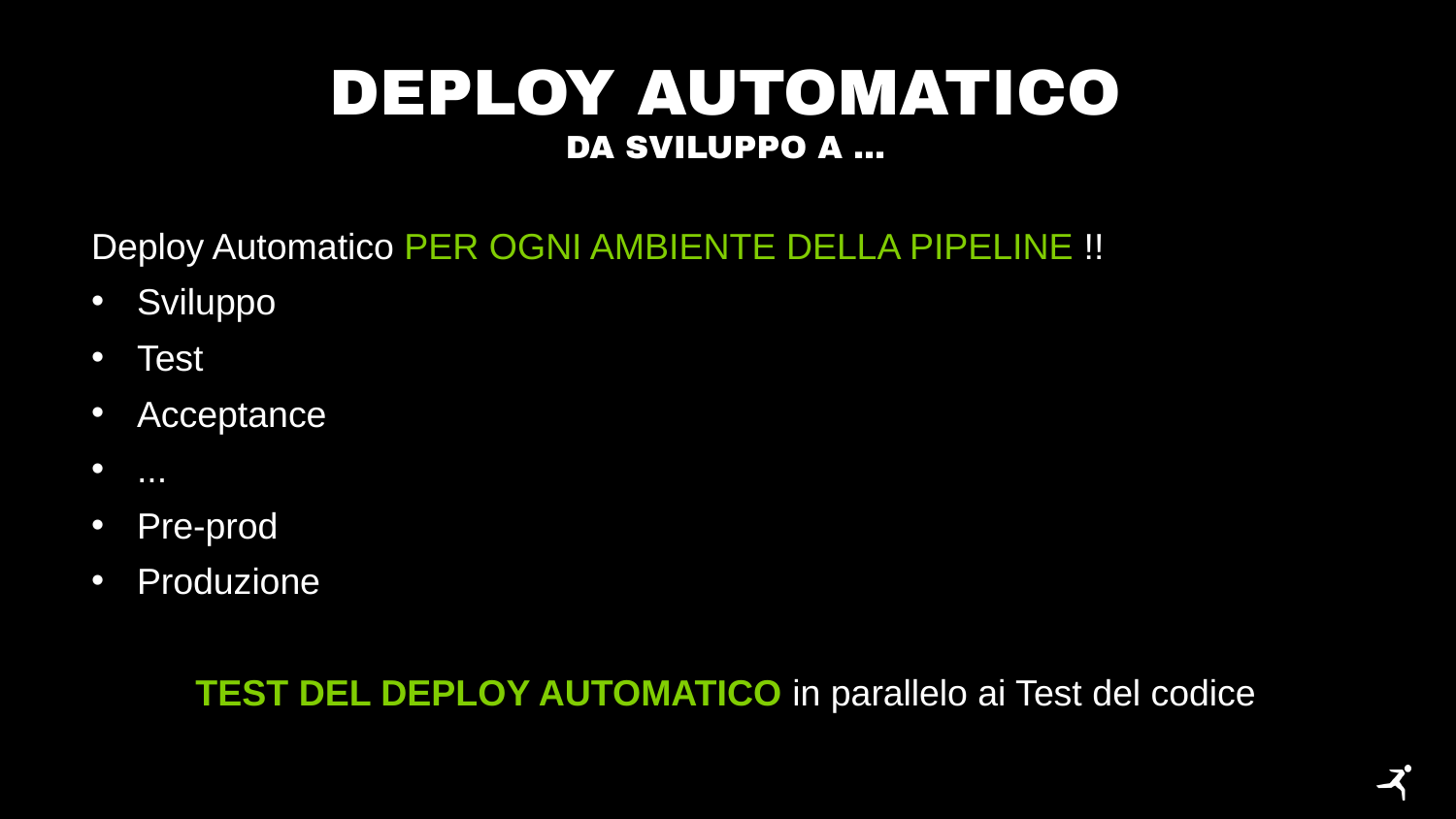

# Deploy automatico
Da sviluppo a ...
Deploy Automatico per ogni ambiente della pipeline !!
Sviluppo
Test
Acceptance
...
Pre-prod
Produzione

Test del Deploy Automatico in parallelo ai Test del codice